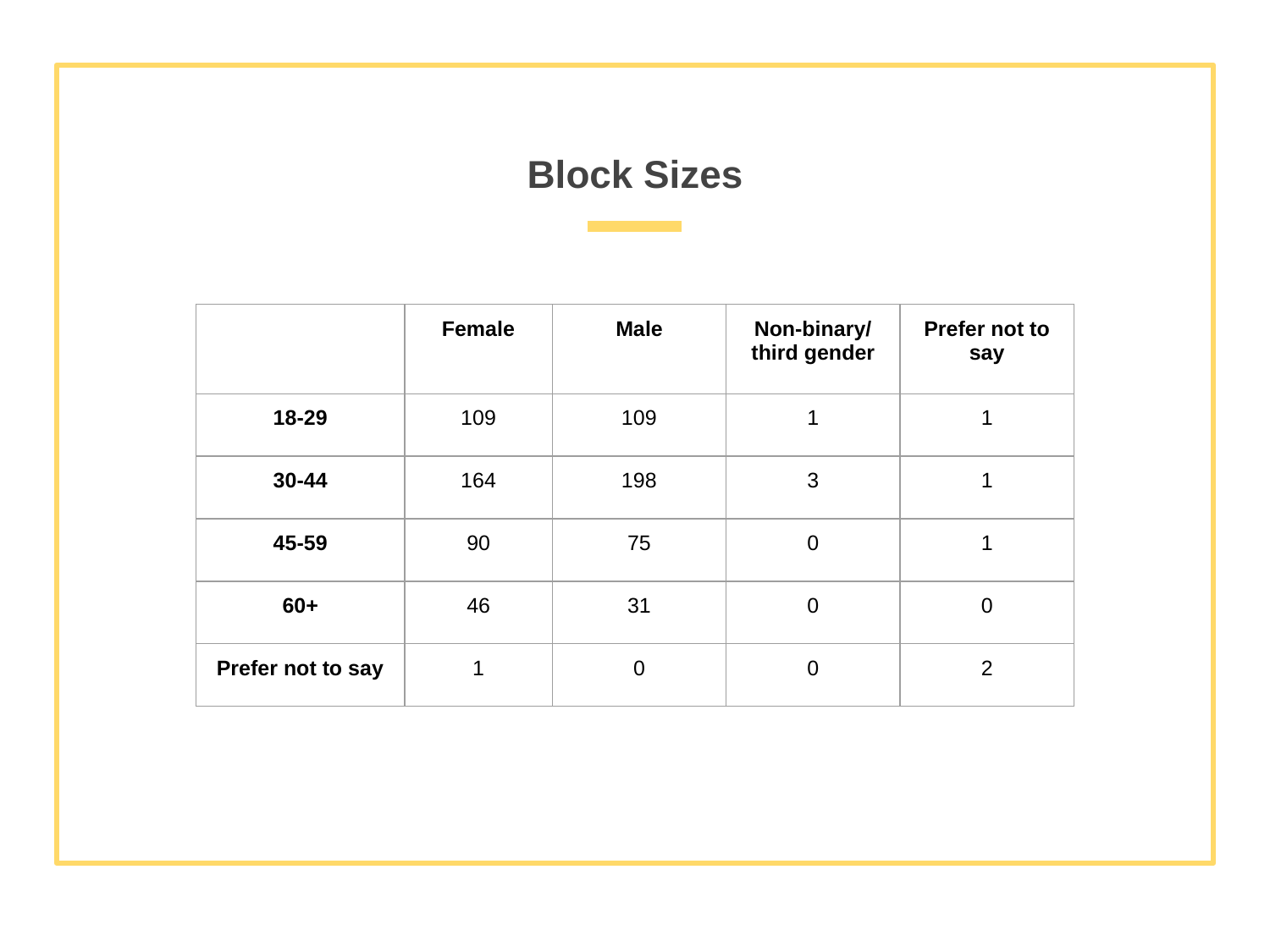

# Block Sizes
|  | Female | Male | Non-binary/ third gender | Prefer not to say |
| --- | --- | --- | --- | --- |
| 18-29 | 109 | 109 | 1 | 1 |
| 30-44 | 164 | 198 | 3 | 1 |
| 45-59 | 90 | 75 | 0 | 1 |
| 60+ | 46 | 31 | 0 | 0 |
| Prefer not to say | 1 | 0 | 0 | 2 |